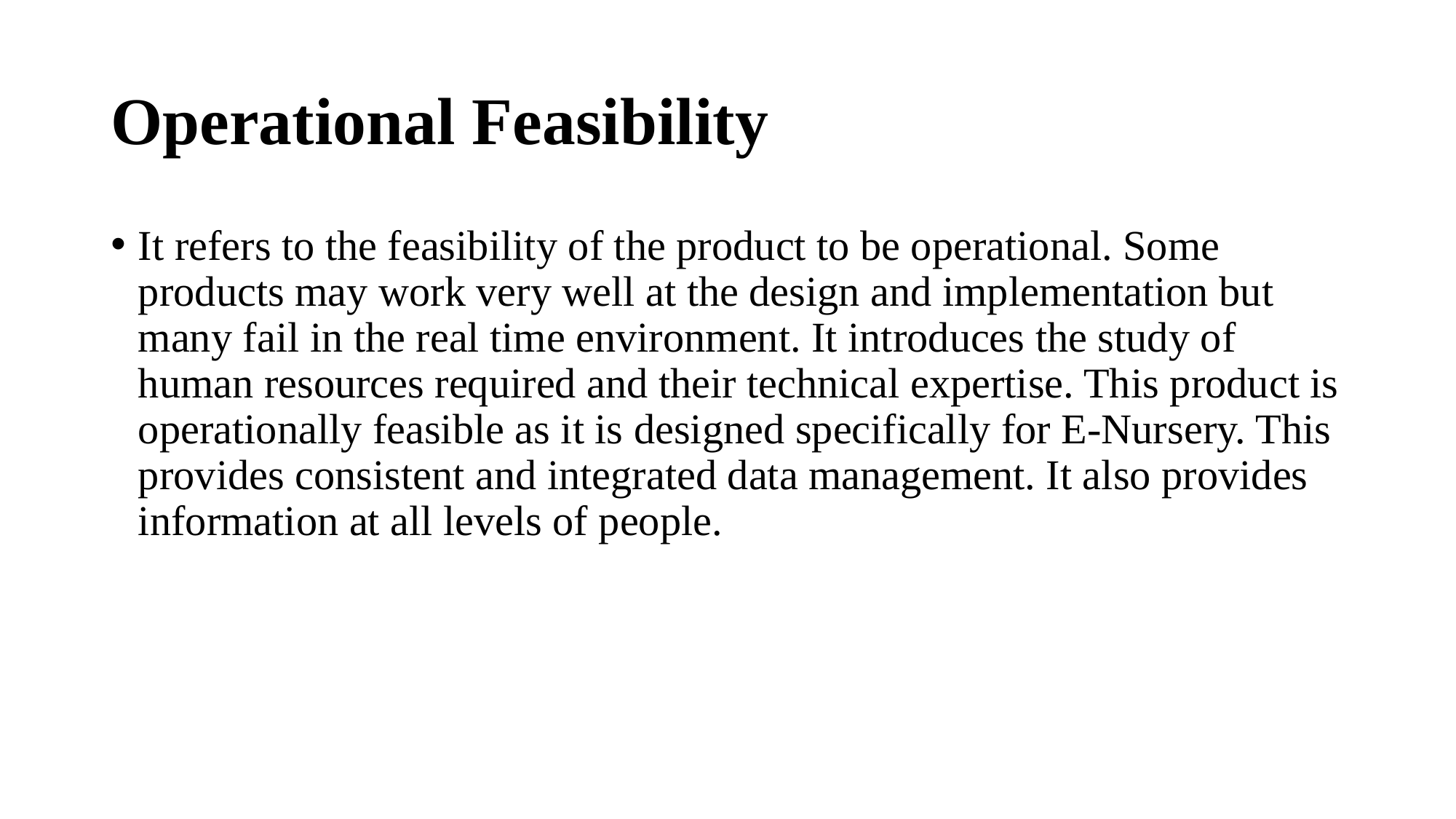

# Operational Feasibility
It refers to the feasibility of the product to be operational. Some products may work very well at the design and implementation but many fail in the real time environment. It introduces the study of human resources required and their technical expertise. This product is operationally feasible as it is designed specifically for E-Nursery. This provides consistent and integrated data management. It also provides information at all levels of people.